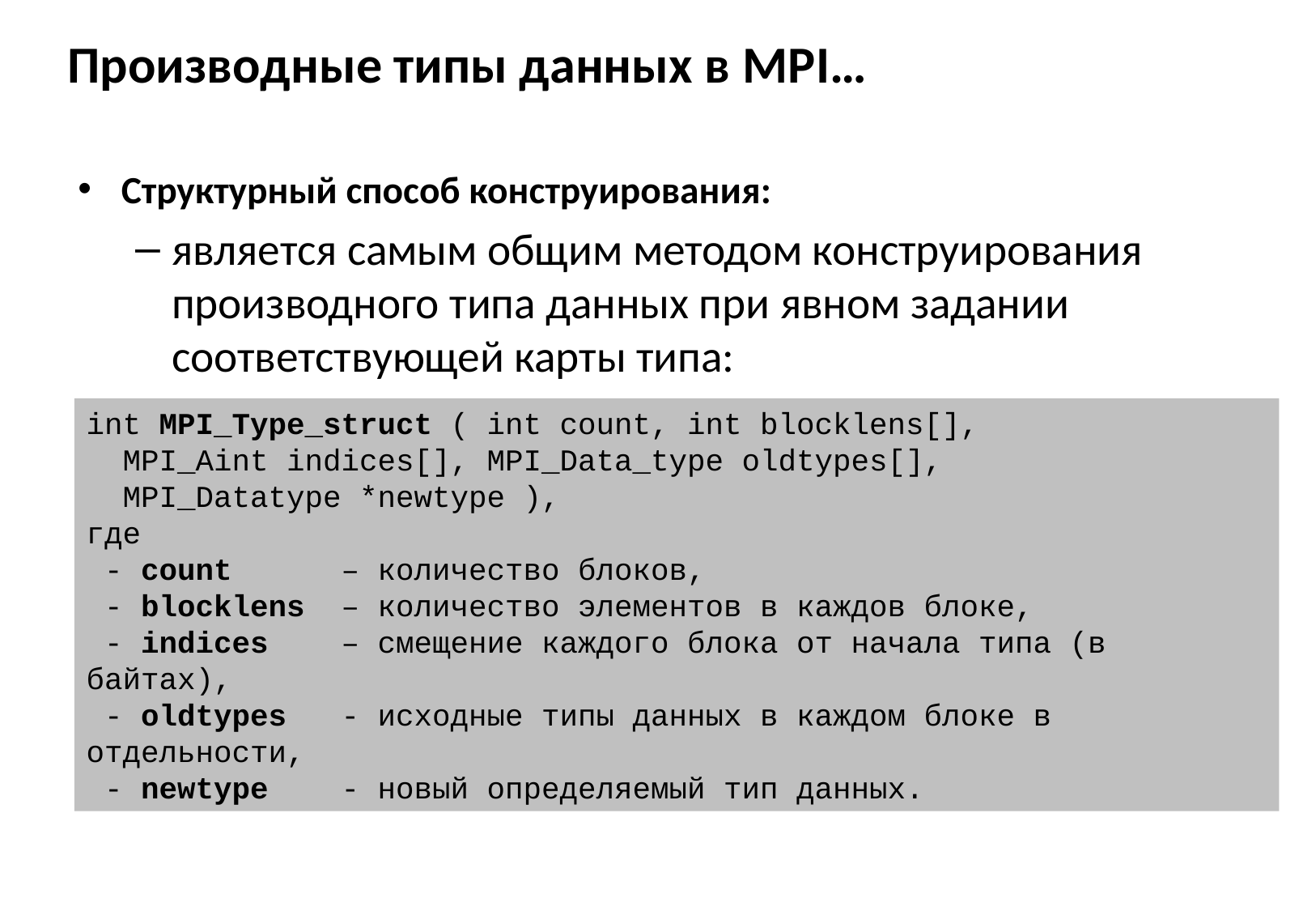

# Производные типы данных в MPI…
Структурный способ конструирования:
является самым общим методом конструирования производного типа данных при явном задании соответствующей карты типа:

int MPI_Type_struct ( int count, int blocklens[],
  MPI_Aint indices[], MPI_Data_type oldtypes[],
  MPI_Datatype *newtype ),
где
 - count      – количество блоков,
 - blocklens  – количество элементов в каждов блоке,
 - indices    – смещение каждого блока от начала типа (в байтах),
 - oldtypes   - исходные типы данных в каждом блоке в отдельности,
 - newtype    - новый определяемый тип данных.